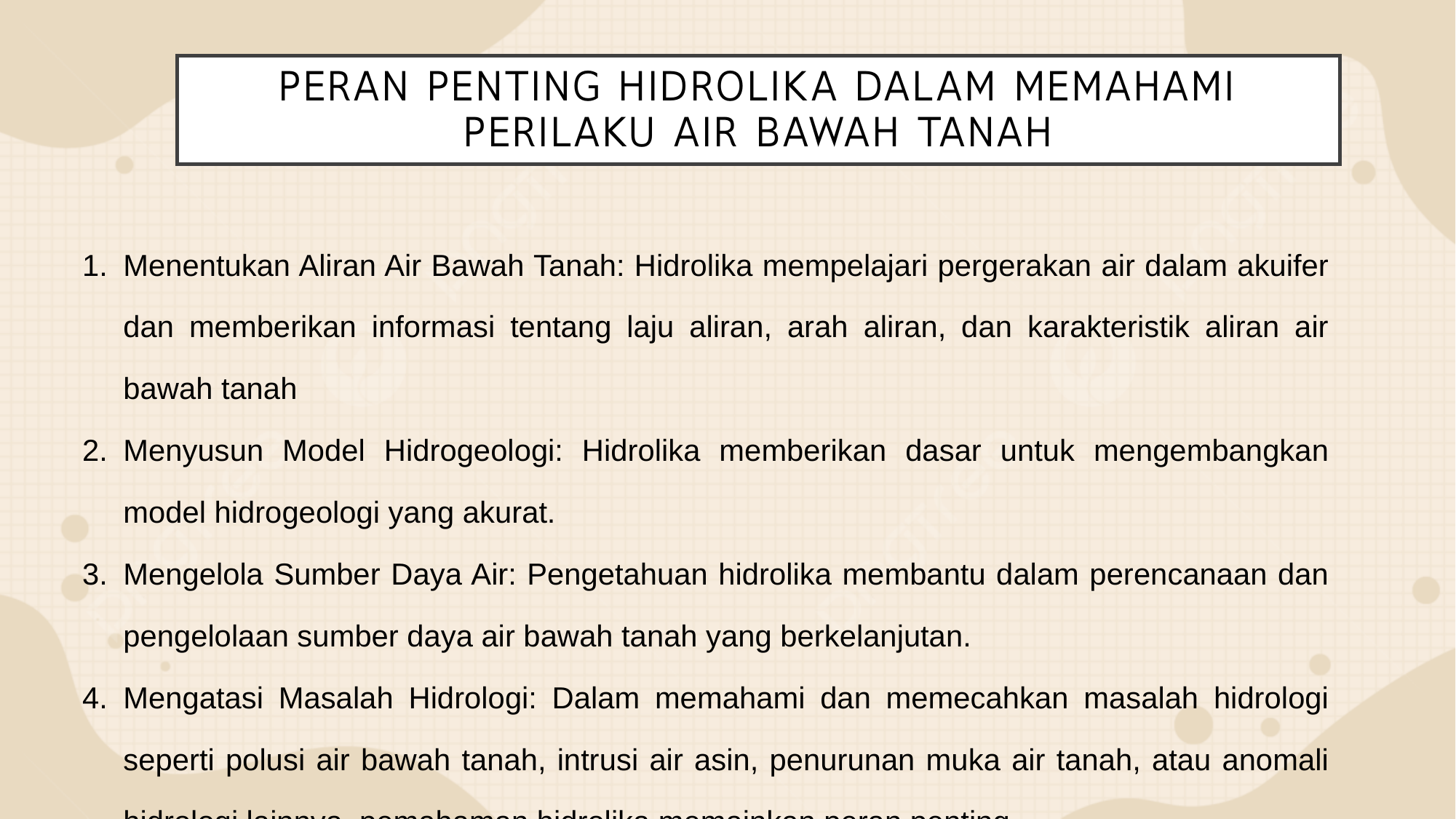

# Peran penting hidrolika dalam memahami perilaku air bawah tanah
Menentukan Aliran Air Bawah Tanah: Hidrolika mempelajari pergerakan air dalam akuifer dan memberikan informasi tentang laju aliran, arah aliran, dan karakteristik aliran air bawah tanah
Menyusun Model Hidrogeologi: Hidrolika memberikan dasar untuk mengembangkan model hidrogeologi yang akurat.
Mengelola Sumber Daya Air: Pengetahuan hidrolika membantu dalam perencanaan dan pengelolaan sumber daya air bawah tanah yang berkelanjutan.
Mengatasi Masalah Hidrologi: Dalam memahami dan memecahkan masalah hidrologi seperti polusi air bawah tanah, intrusi air asin, penurunan muka air tanah, atau anomali hidrologi lainnya, pemahaman hidrolika memainkan peran penting.